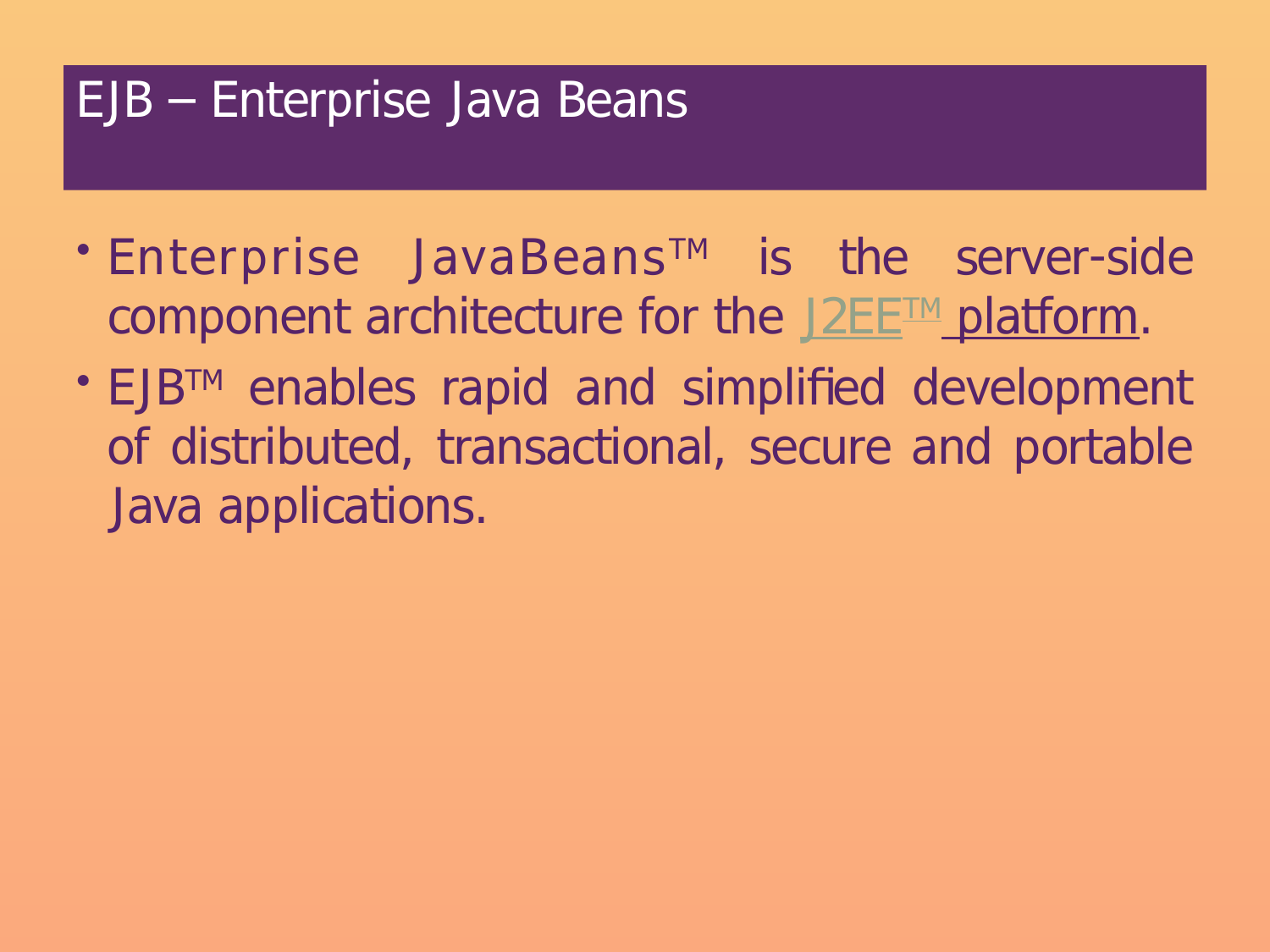

# EJB – Enterprise Java Beans
Enterprise JavaBeansTM is the server-side component architecture for the J2EETM platform.
EJBTM enables rapid and simplified development of distributed, transactional, secure and portable Java applications.